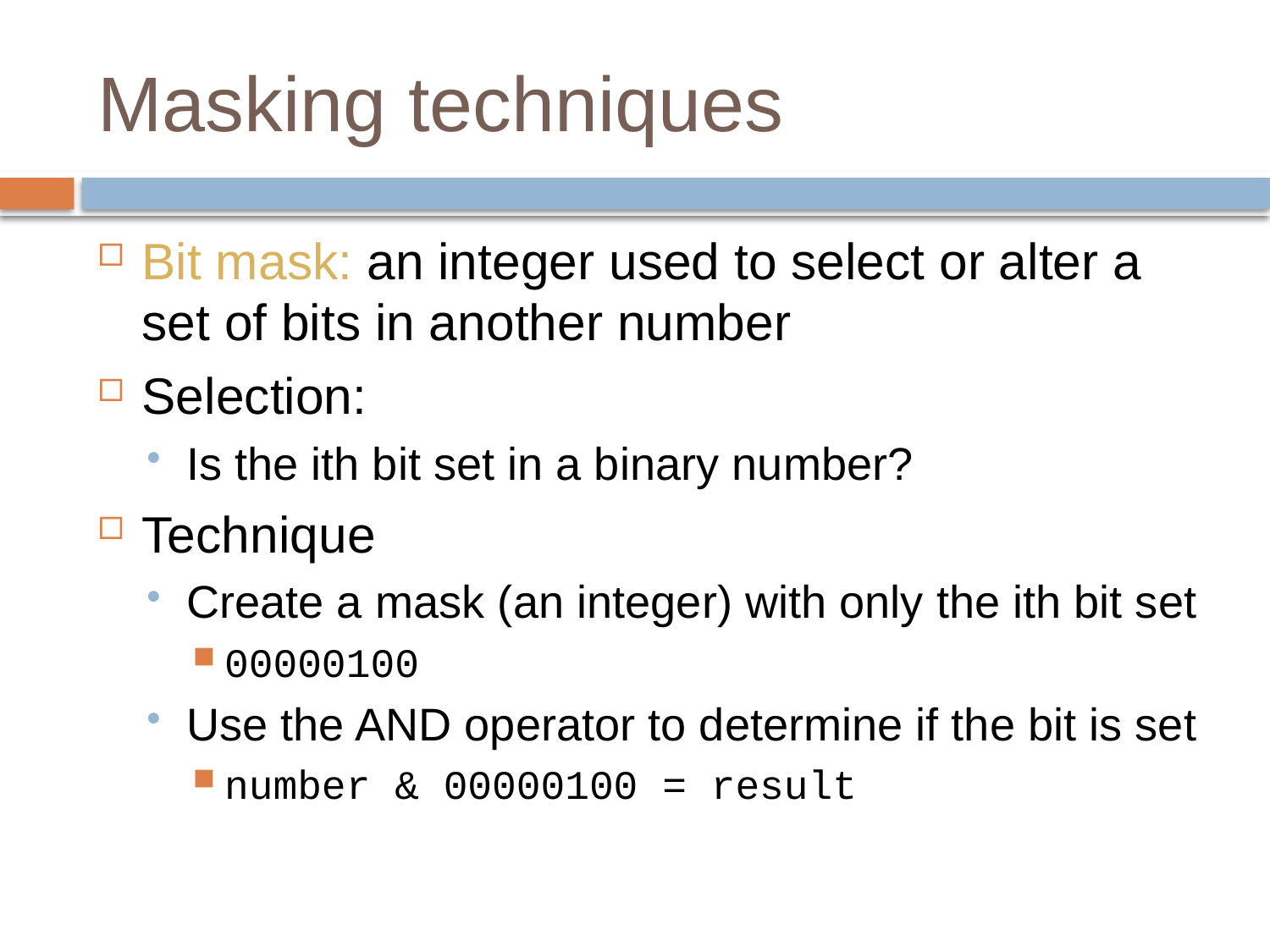

# Masking techniques
Bit mask: an integer used to select or alter a set of bits in another number
Selection:
Is the ith bit set in a binary number?
Technique
Create a mask (an integer) with only the ith bit set
00000100
Use the AND operator to determine if the bit is set
number & 00000100 = result